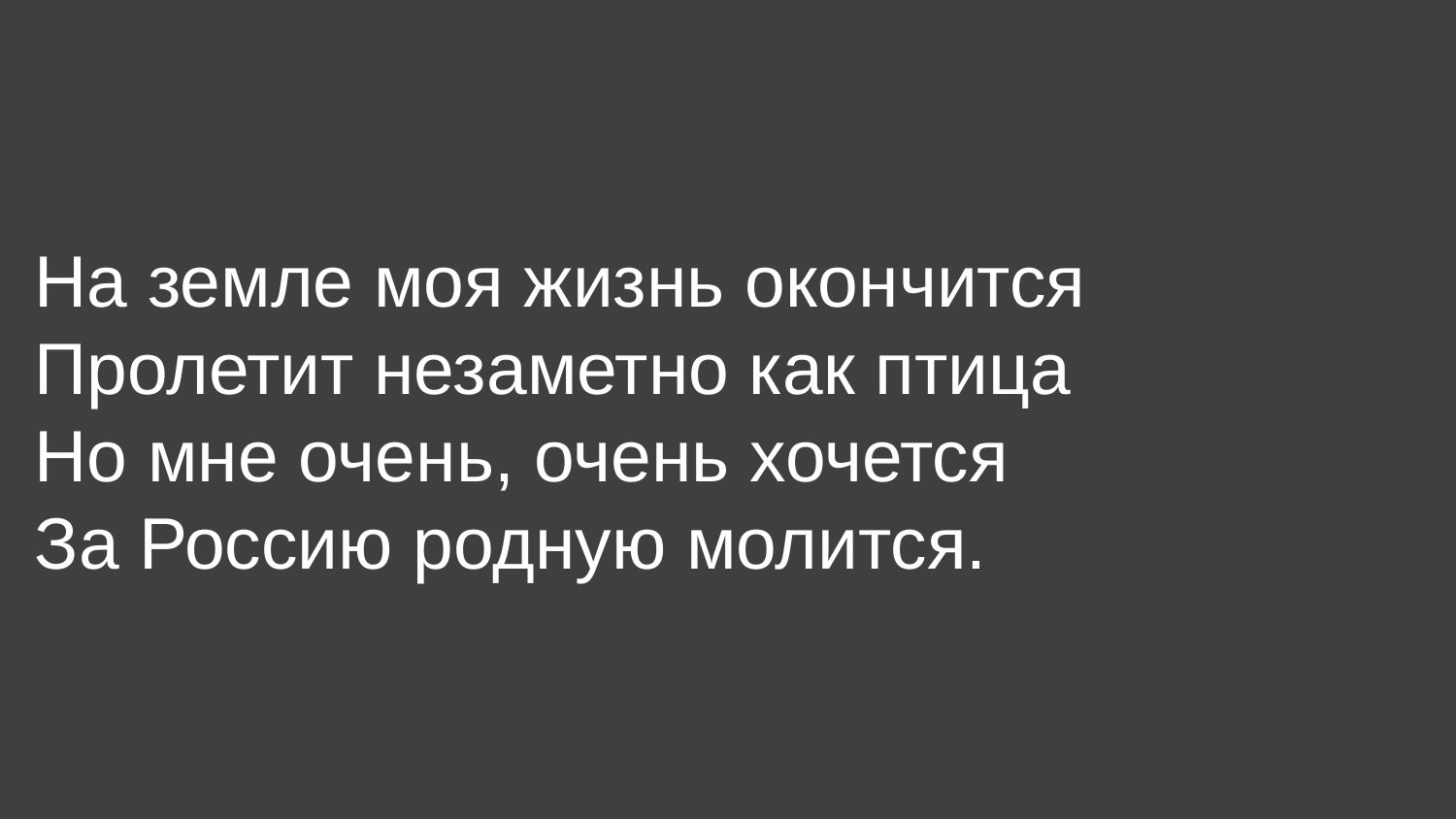

На земле моя жизнь окончится
Пролетит незаметно как птица
Но мне очень, очень хочется
За Россию родную молится.